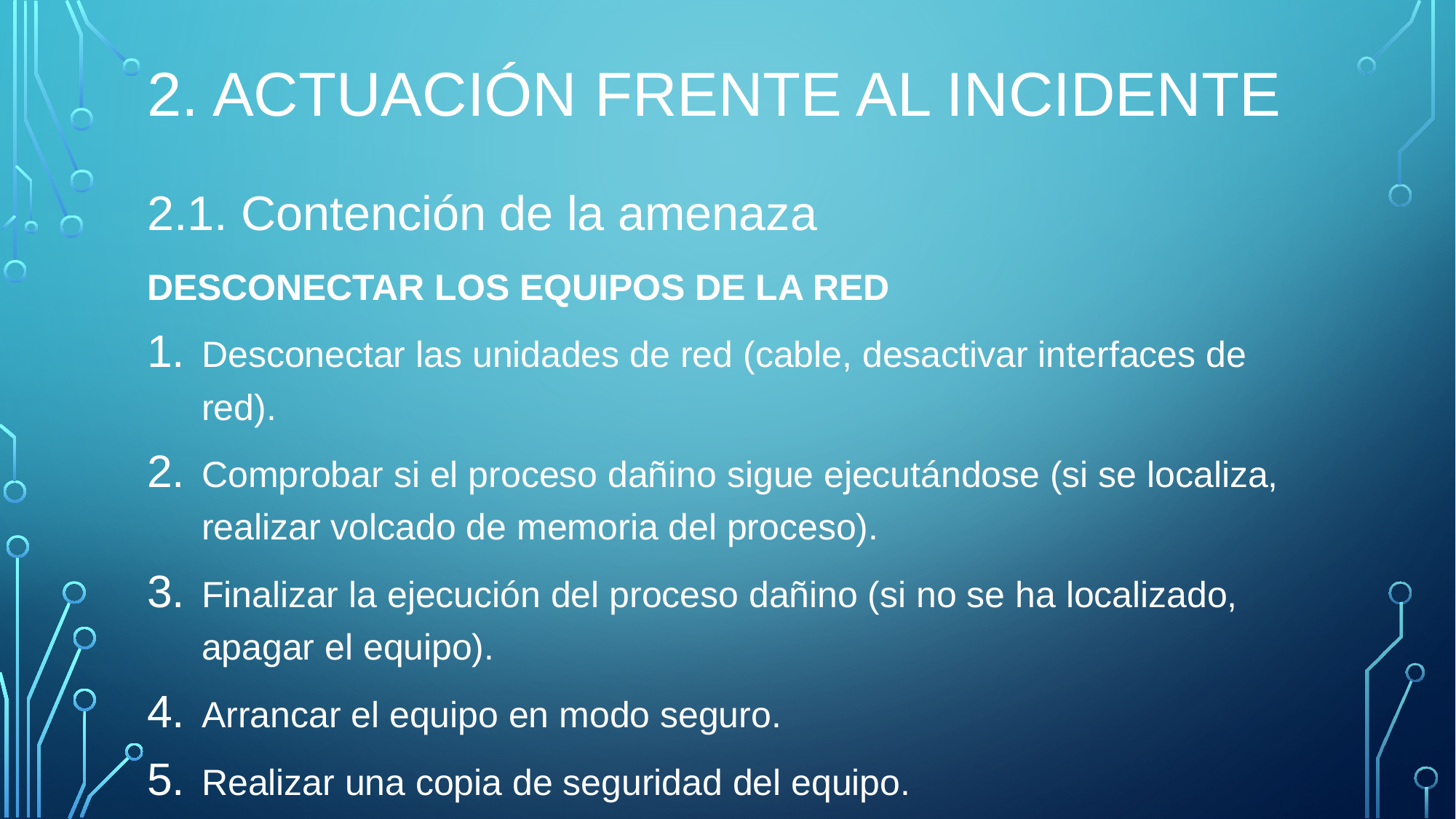

# 2. Actuación frente al incidente
2.1. Contención de la amenaza
DESCONECTAR LOS EQUIPOS DE LA RED
Desconectar las unidades de red (cable, desactivar interfaces de red).
Comprobar si el proceso dañino sigue ejecutándose (si se localiza, realizar volcado de memoria del proceso).
Finalizar la ejecución del proceso dañino (si no se ha localizado, apagar el equipo).
Arrancar el equipo en modo seguro.
Realizar una copia de seguridad del equipo.